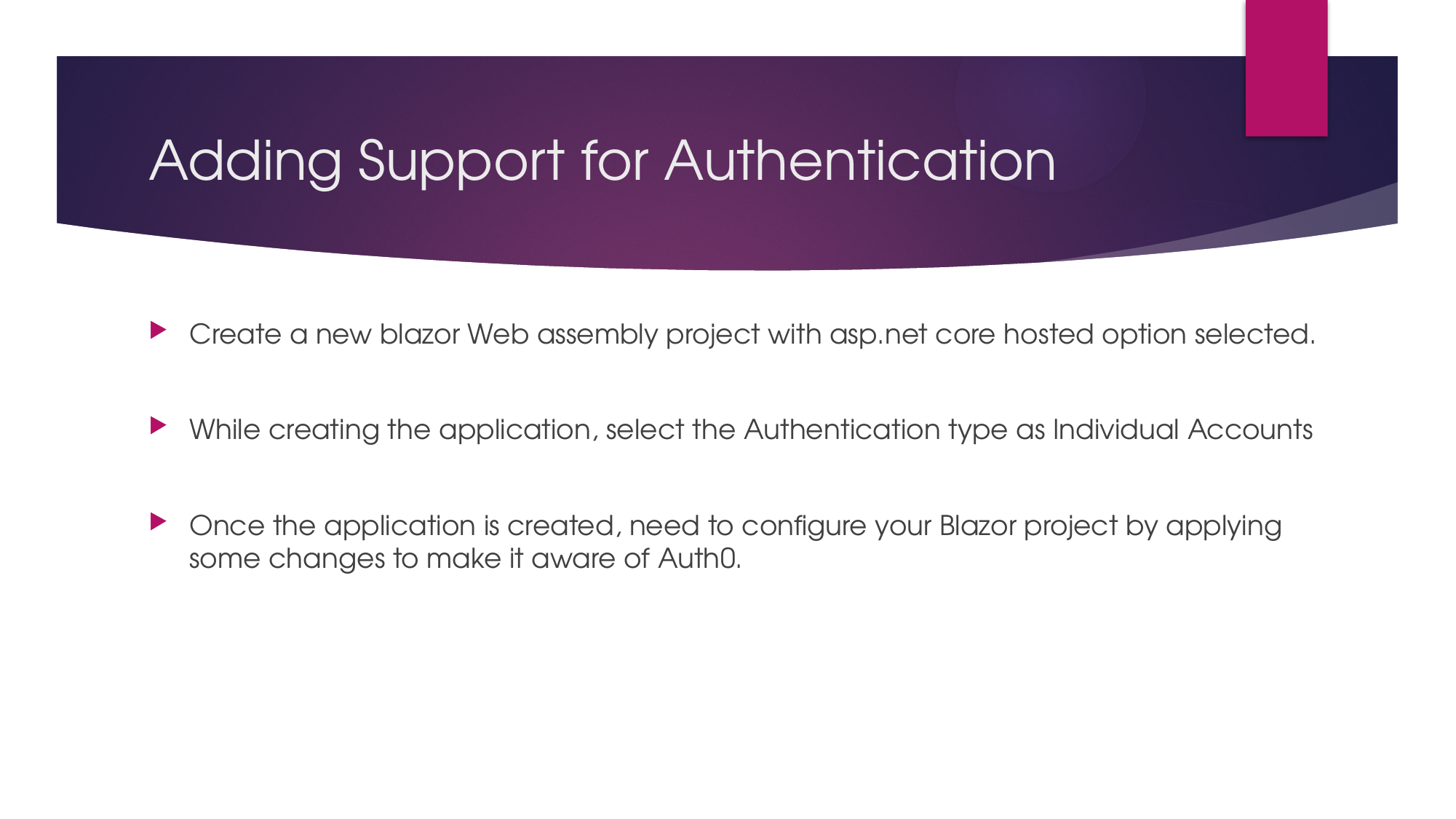

# Adding Support for Authentication
Create a new blazor Web assembly project with asp.net core hosted option selected.

While creating the application, select the Authentication type as Individual Accounts

Once the application is created, need to configure your Blazor project by applying some changes to make it aware of Auth0.